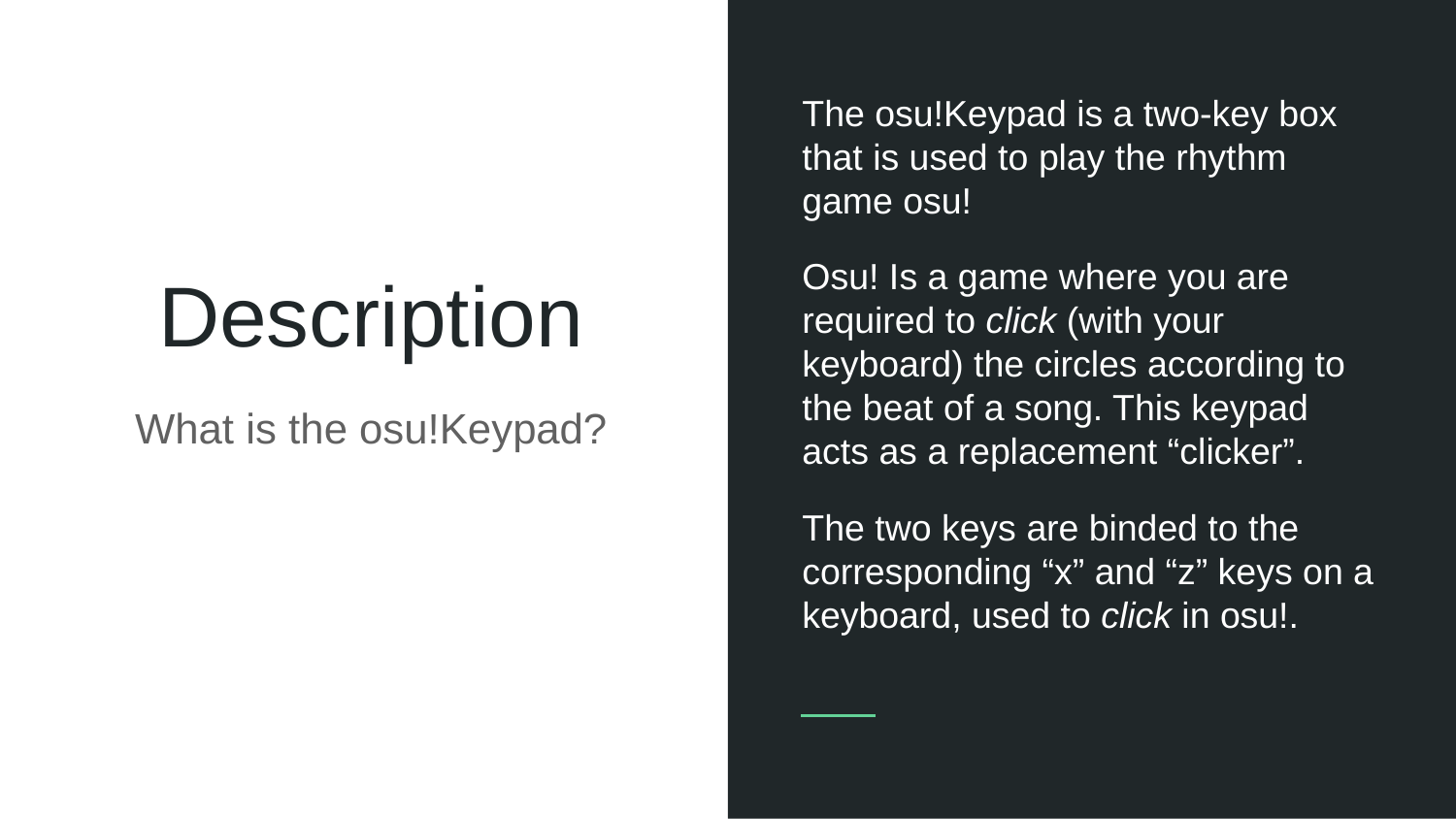

The osu!Keypad is a two-key box that is used to play the rhythm game osu!
Osu! Is a game where you are required to click (with your keyboard) the circles according to the beat of a song. This keypad acts as a replacement “clicker”.
The two keys are binded to the corresponding “x” and “z” keys on a keyboard, used to click in osu!.
# Description
What is the osu!Keypad?